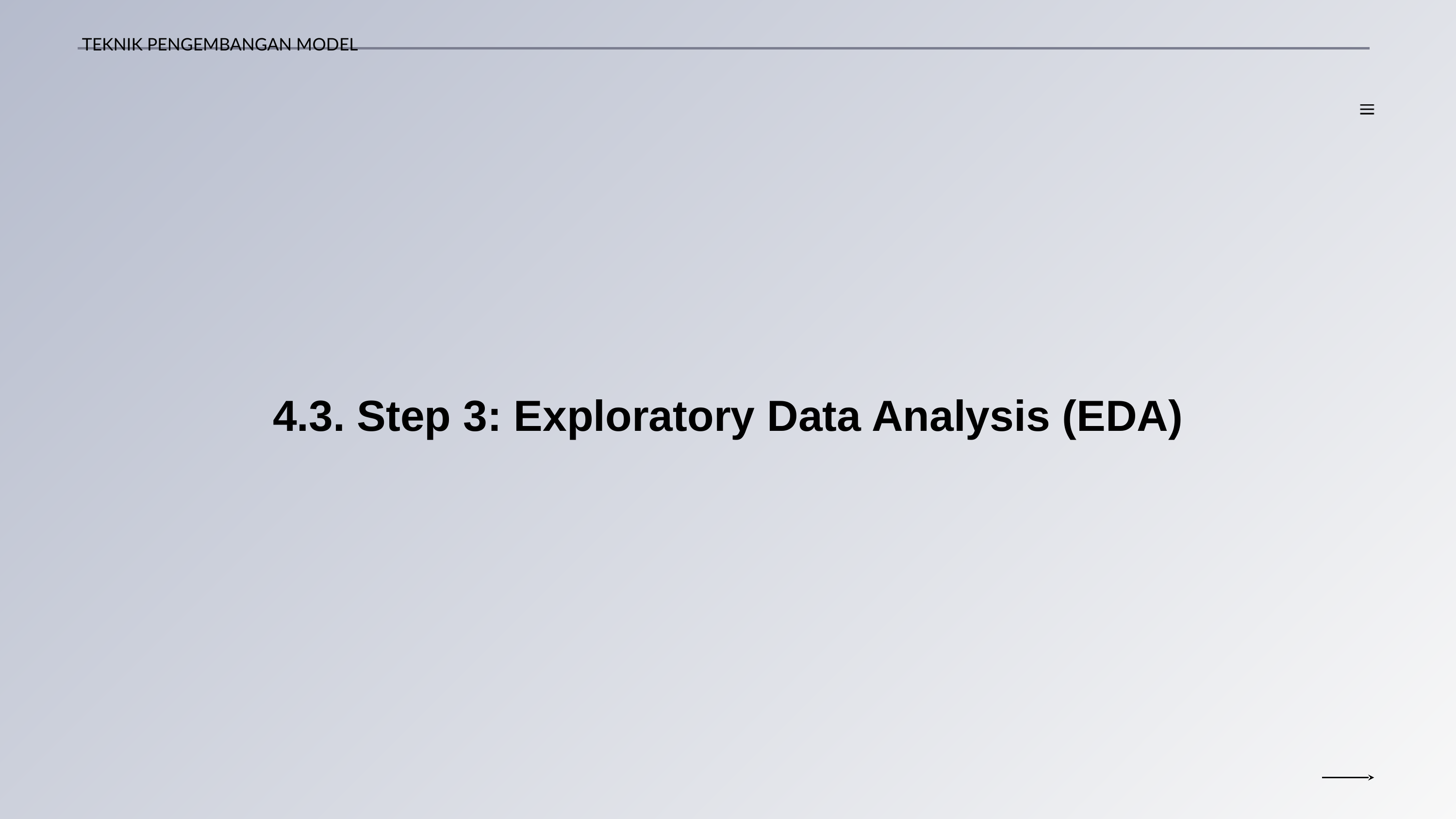

TEKNIK PENGEMBANGAN MODEL

4.3. Step 3: Exploratory Data Analysis (EDA)